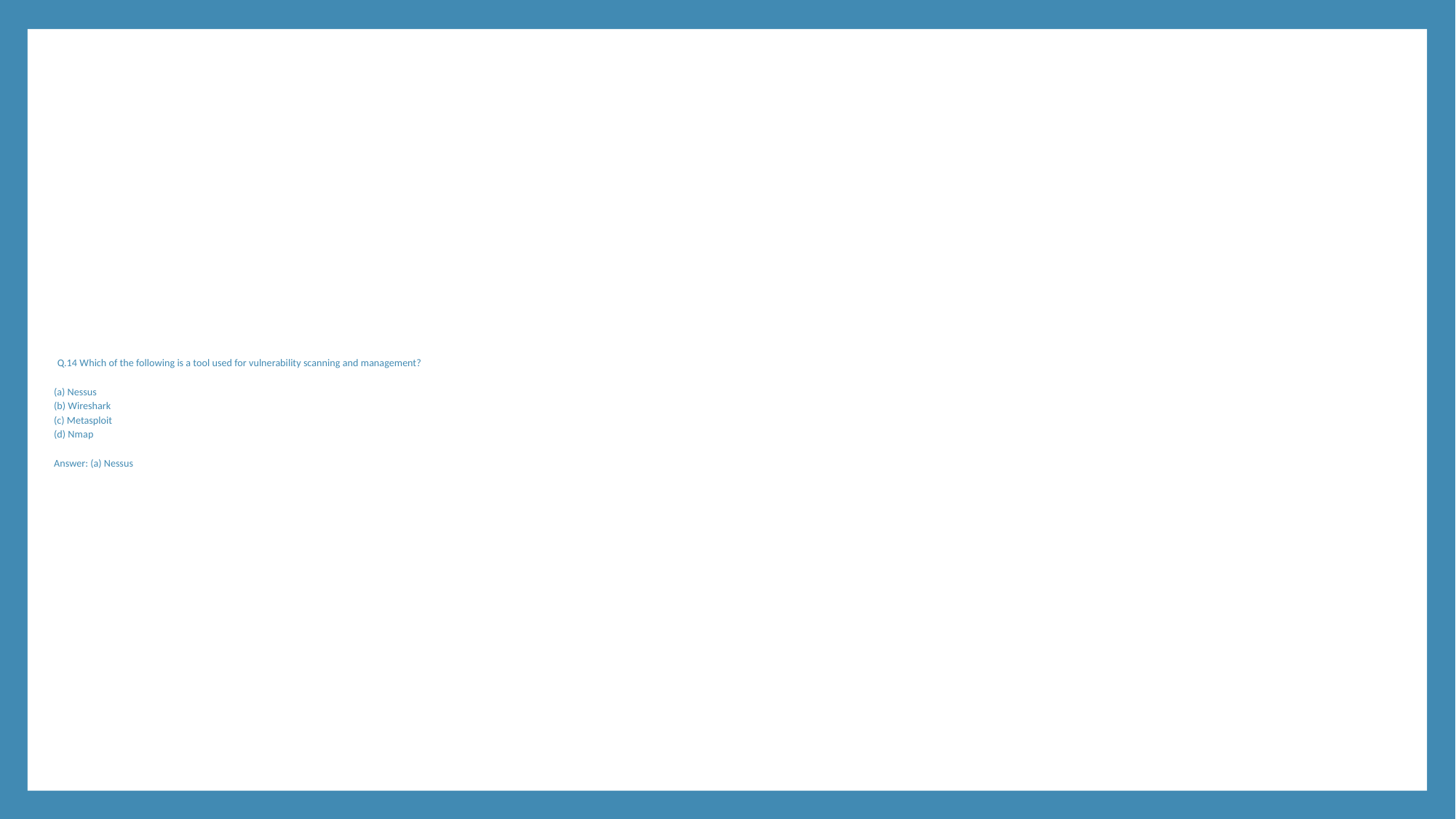

# Q.14 Which of the following is a tool used for vulnerability scanning and management? (a) Nessus (b) Wireshark (c) Metasploit (d) Nmap Answer: (a) Nessus